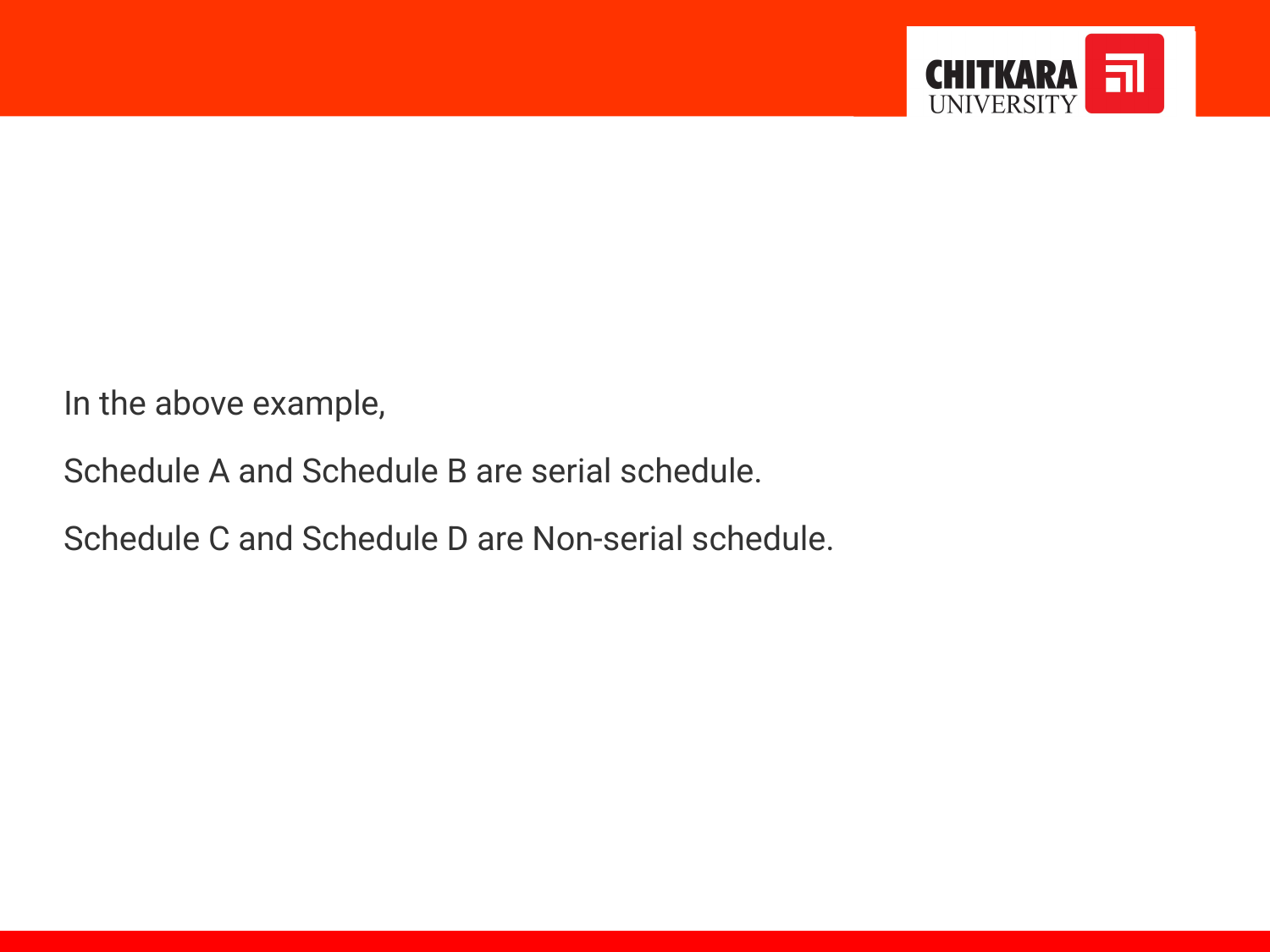

#
In the above example,
Schedule A and Schedule B are serial schedule.
Schedule C and Schedule D are Non-serial schedule.